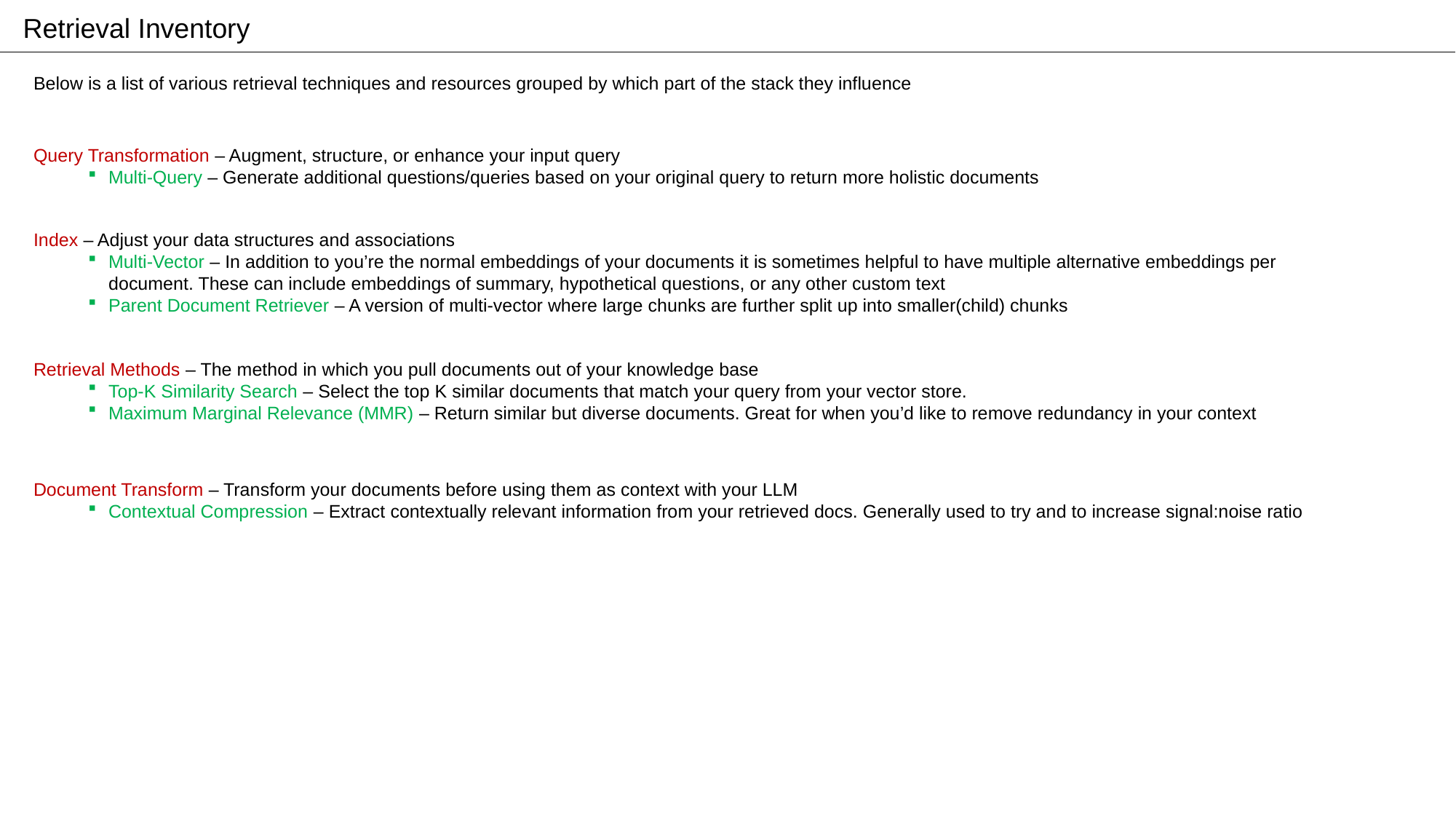

Retrieval Inventory
Below is a list of various retrieval techniques and resources grouped by which part of the stack they influence
Query Transformation – Augment, structure, or enhance your input query
Multi-Query – Generate additional questions/queries based on your original query to return more holistic documents
Index – Adjust your data structures and associations
Multi-Vector – In addition to you’re the normal embeddings of your documents it is sometimes helpful to have multiple alternative embeddings per document. These can include embeddings of summary, hypothetical questions, or any other custom text
Parent Document Retriever – A version of multi-vector where large chunks are further split up into smaller(child) chunks
Retrieval Methods – The method in which you pull documents out of your knowledge base
Top-K Similarity Search – Select the top K similar documents that match your query from your vector store.
Maximum Marginal Relevance (MMR) – Return similar but diverse documents. Great for when you’d like to remove redundancy in your context
Document Transform – Transform your documents before using them as context with your LLM
Contextual Compression – Extract contextually relevant information from your retrieved docs. Generally used to try and to increase signal:noise ratio